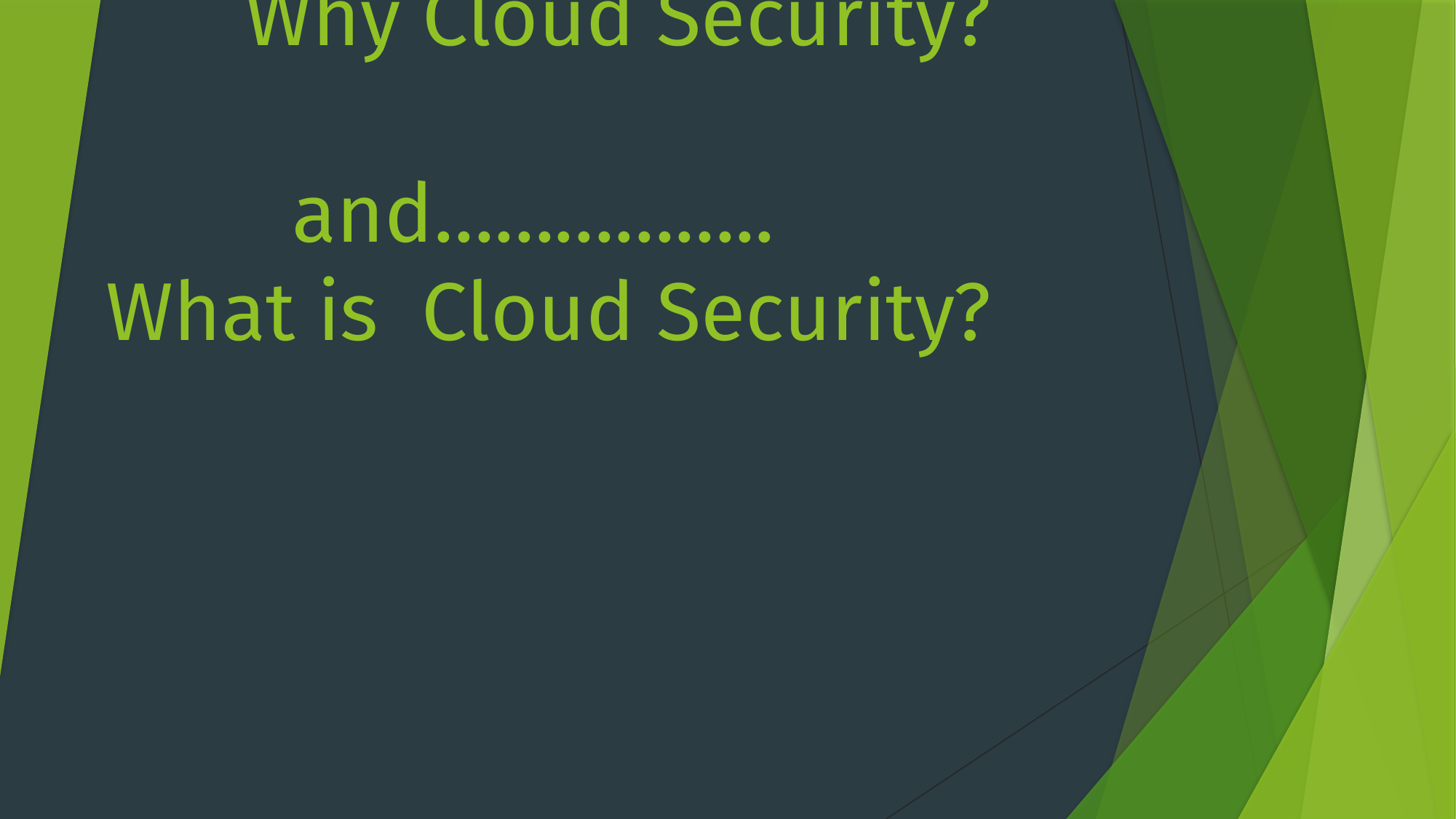

# Why Cloud Security? and…………….. What is  Cloud Security?